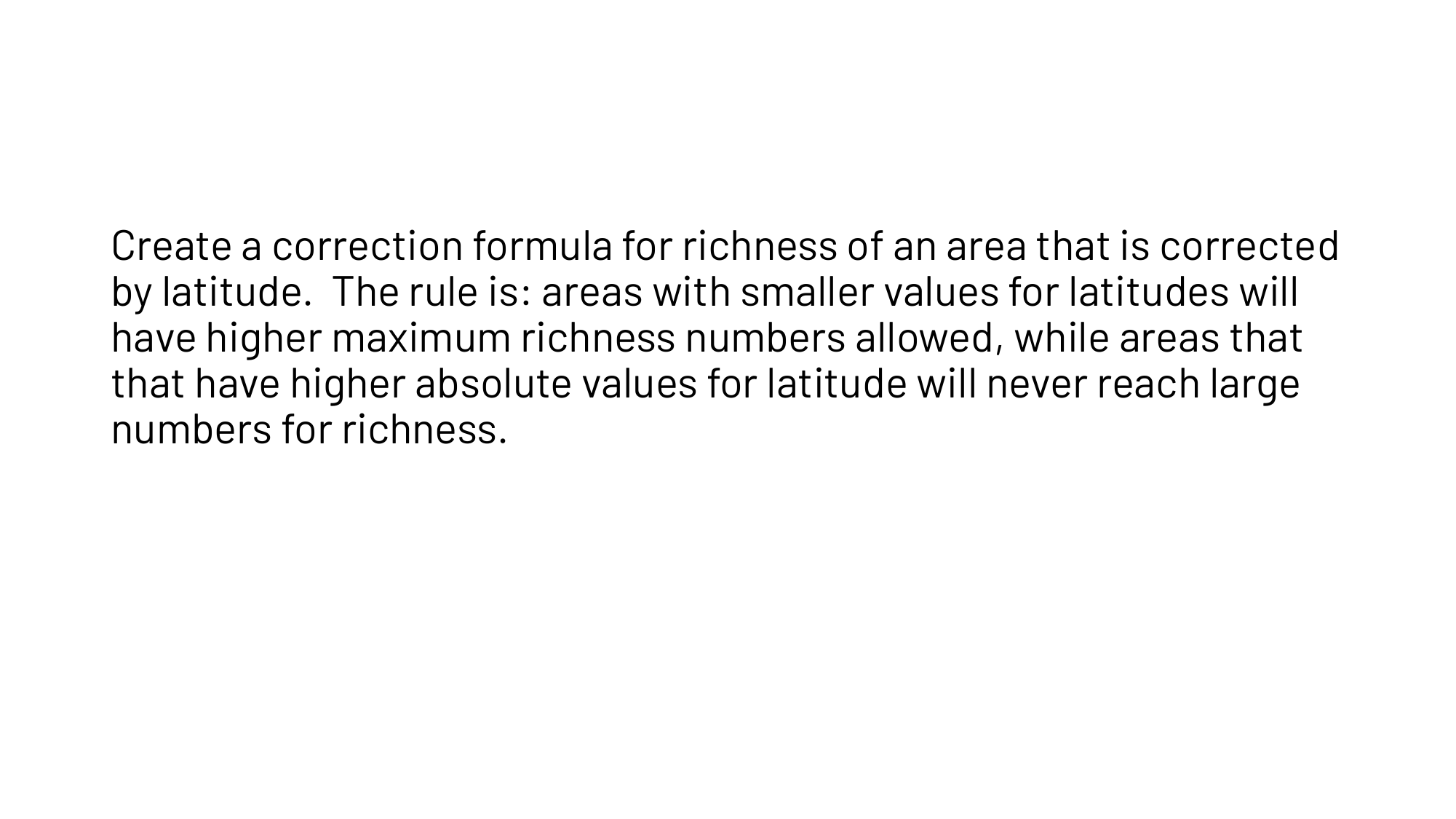

#
Create a correction formula for richness of an area that is corrected by latitude.  The rule is: areas with smaller values for latitudes will have higher maximum richness numbers allowed, while areas that that have higher absolute values for latitude will never reach large numbers for richness.